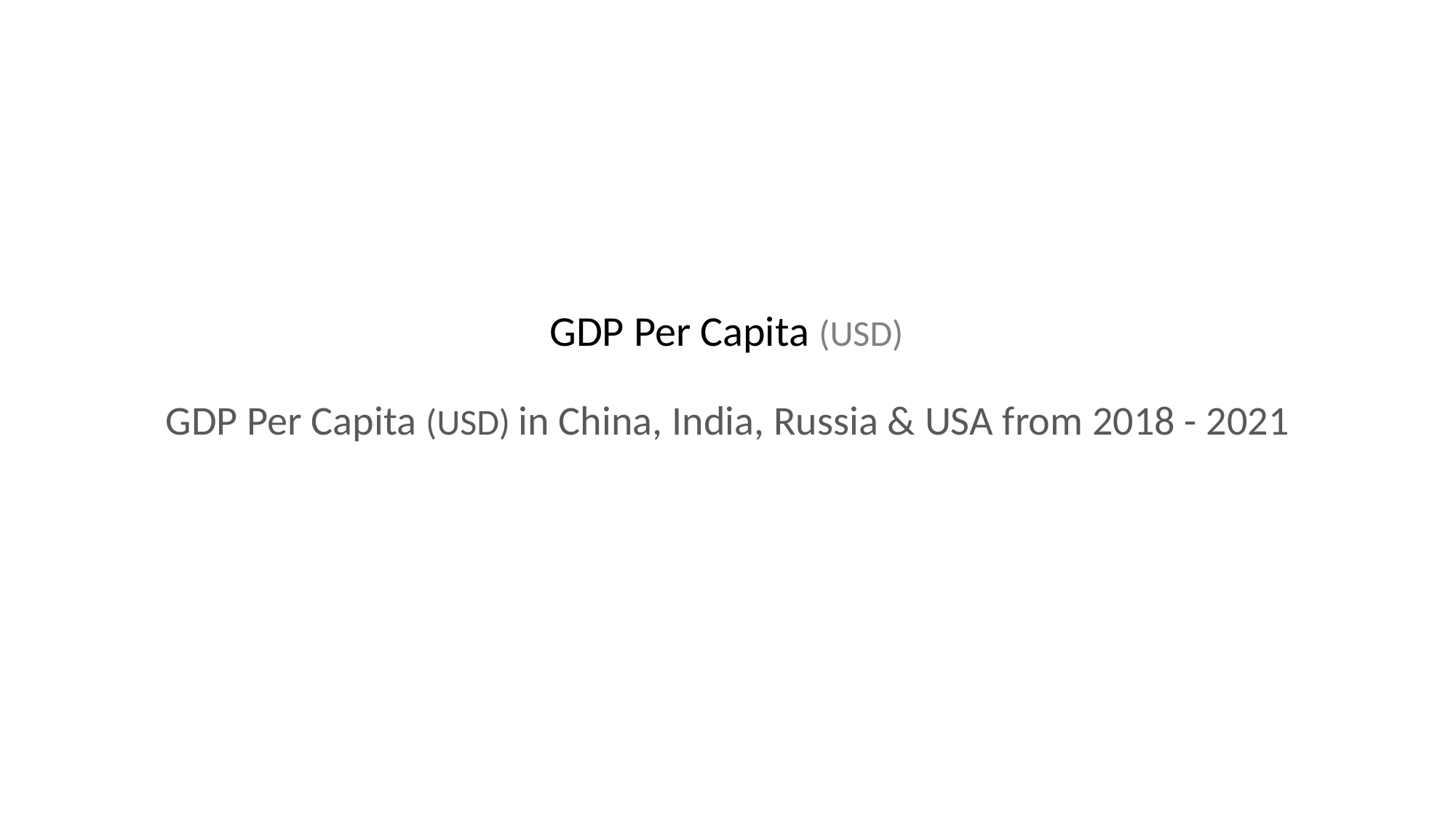

GDP Per Capita (USD)
GDP Per Capita (USD) in China, India, Russia & USA from 2018 - 2021